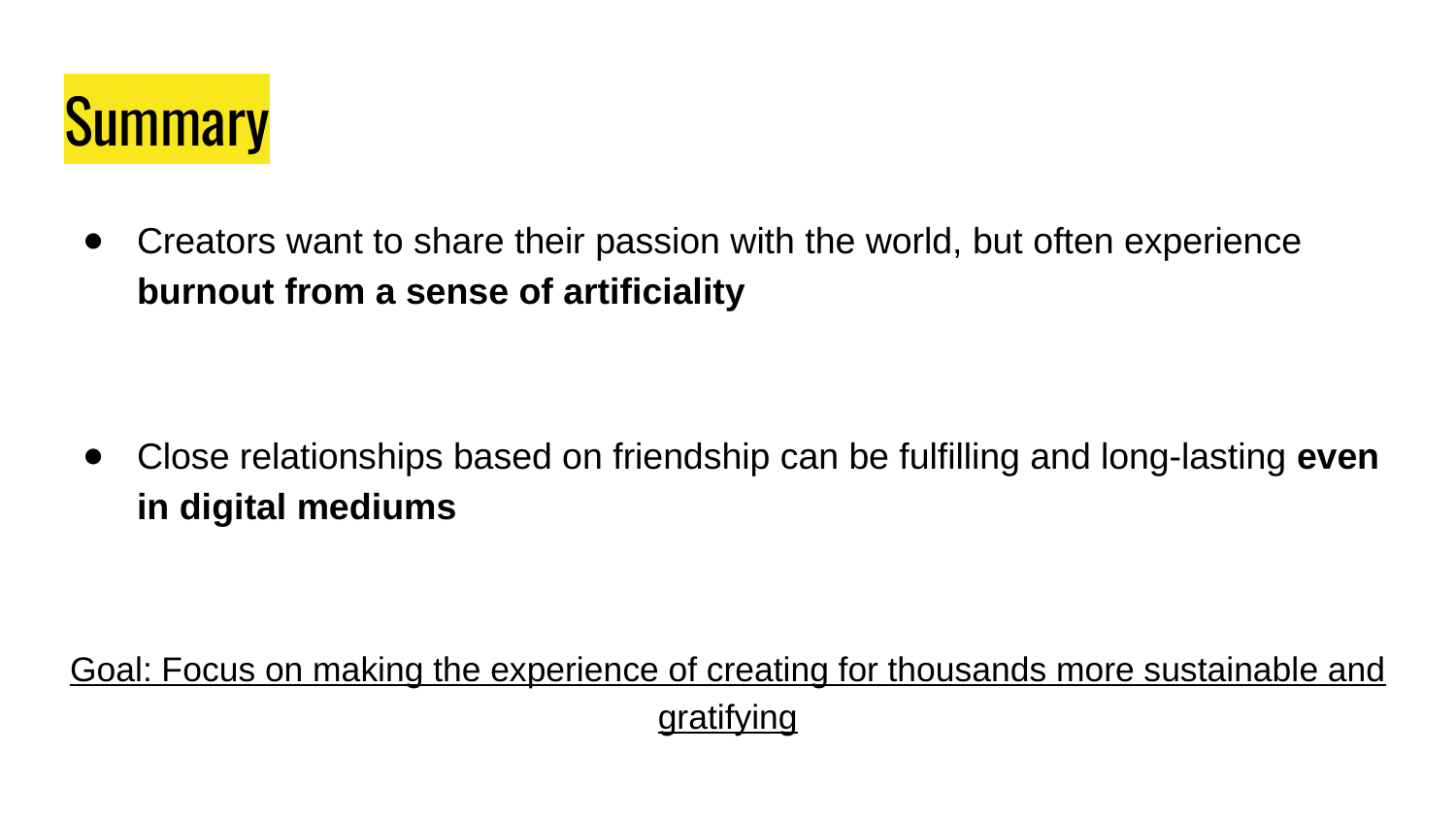

# Summary
Creators want to share their passion with the world, but often experience burnout from a sense of artificiality

Close relationships based on friendship can be fulfilling and long-lasting even in digital mediums

Goal: Focus on making the experience of creating for thousands more sustainable and gratifying